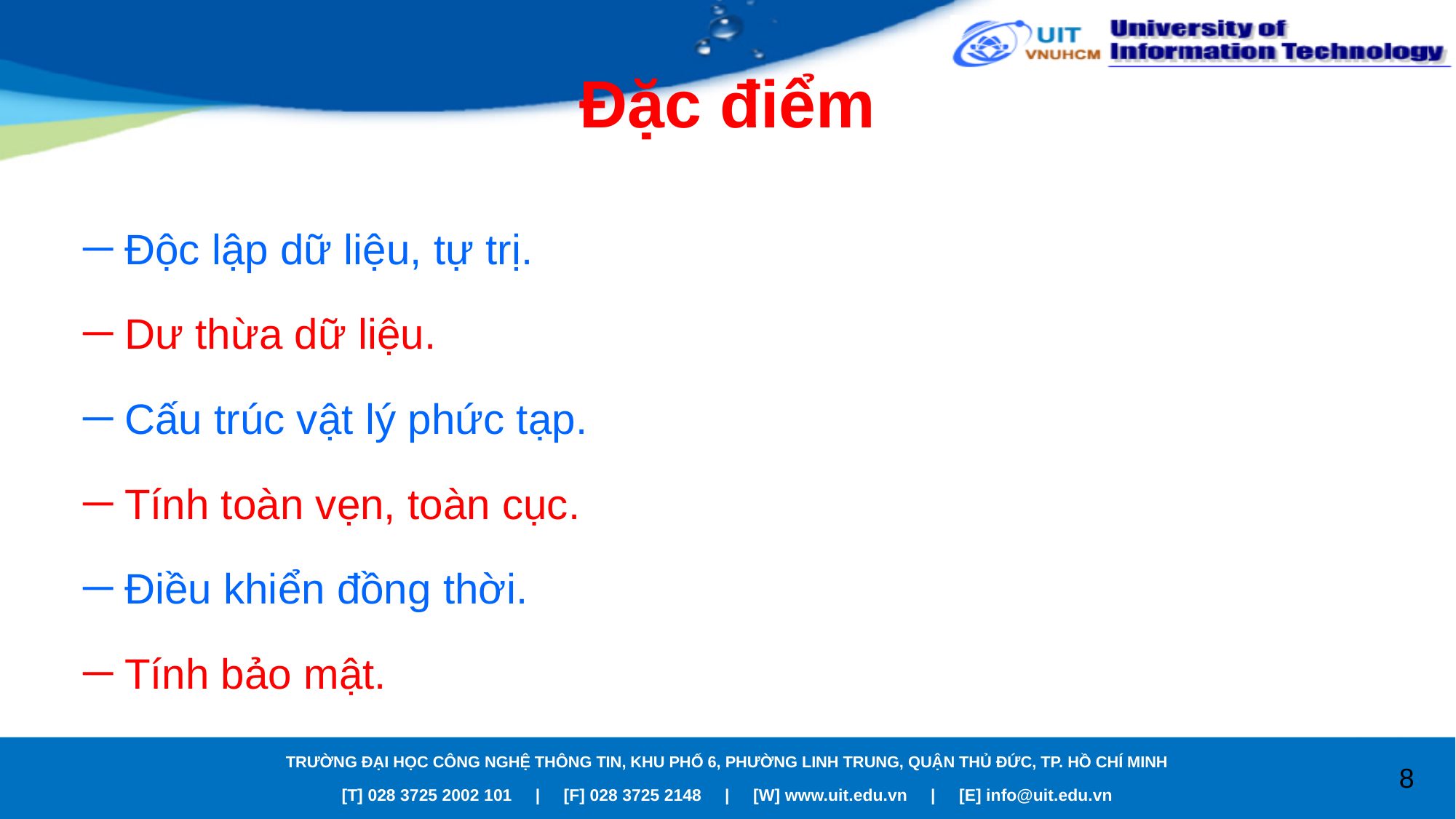

# Đặc điểm
Độc lập dữ liệu, tự trị.
Dư thừa dữ liệu.
Cấu trúc vật lý phức tạp.
Tính toàn vẹn, toàn cục.
Điều khiển đồng thời.
Tính bảo mật.